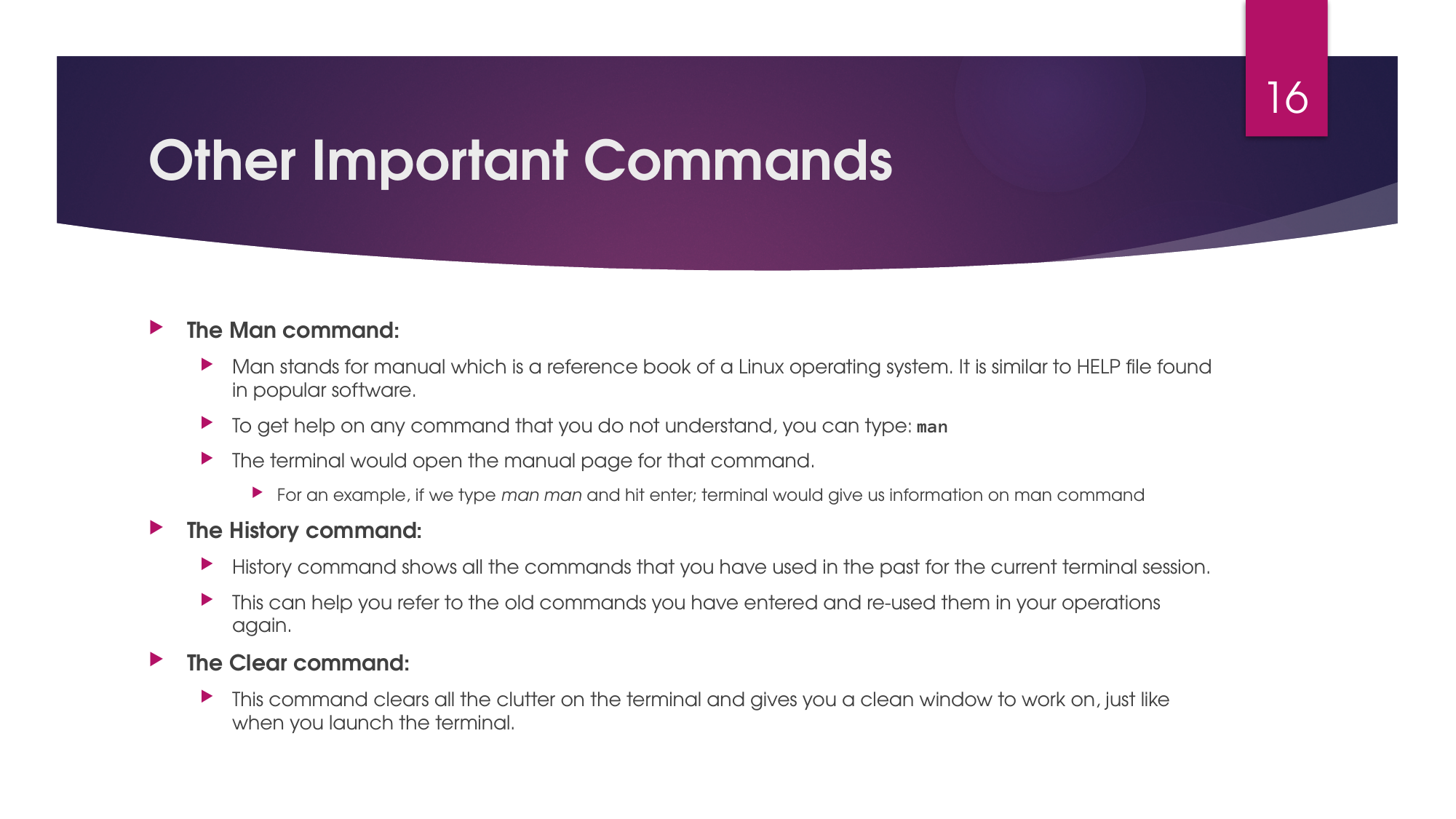

16
# Other Important Commands
The Man command:
Man stands for manual which is a reference book of a Linux operating system. It is similar to HELP file found in popular software.
To get help on any command that you do not understand, you can type: man
The terminal would open the manual page for that command.
For an example, if we type man man and hit enter; terminal would give us information on man command
The History command:
History command shows all the commands that you have used in the past for the current terminal session.
This can help you refer to the old commands you have entered and re-used them in your operations again.
The Clear command:
This command clears all the clutter on the terminal and gives you a clean window to work on, just like when you launch the terminal.